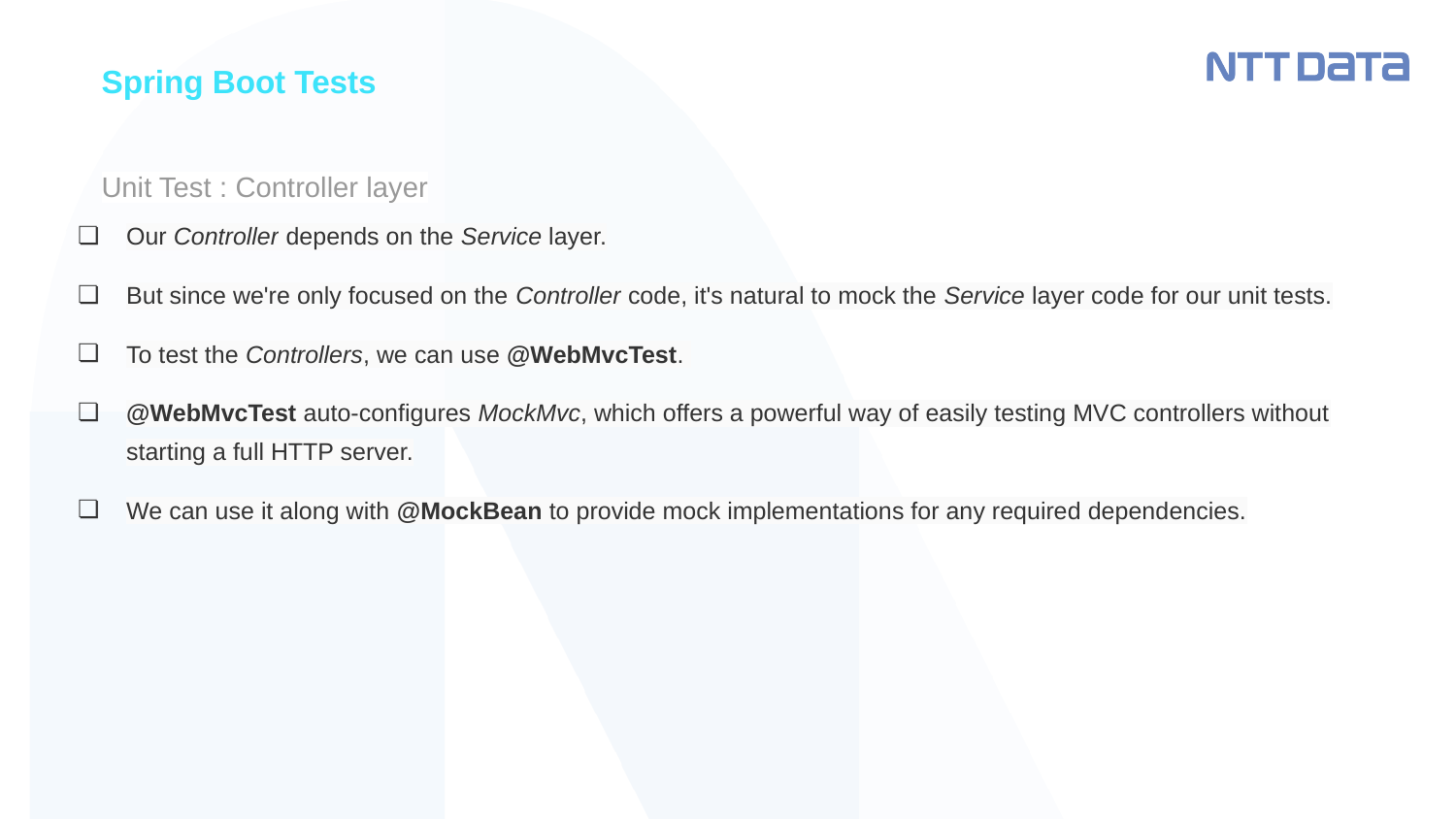

Spring Boot Tests
# Unit Test : Controller layer
Our Controller depends on the Service layer.
But since we're only focused on the Controller code, it's natural to mock the Service layer code for our unit tests.
To test the Controllers, we can use @WebMvcTest.
@WebMvcTest auto-configures MockMvc, which offers a powerful way of easily testing MVC controllers without starting a full HTTP server.
We can use it along with @MockBean to provide mock implementations for any required dependencies.